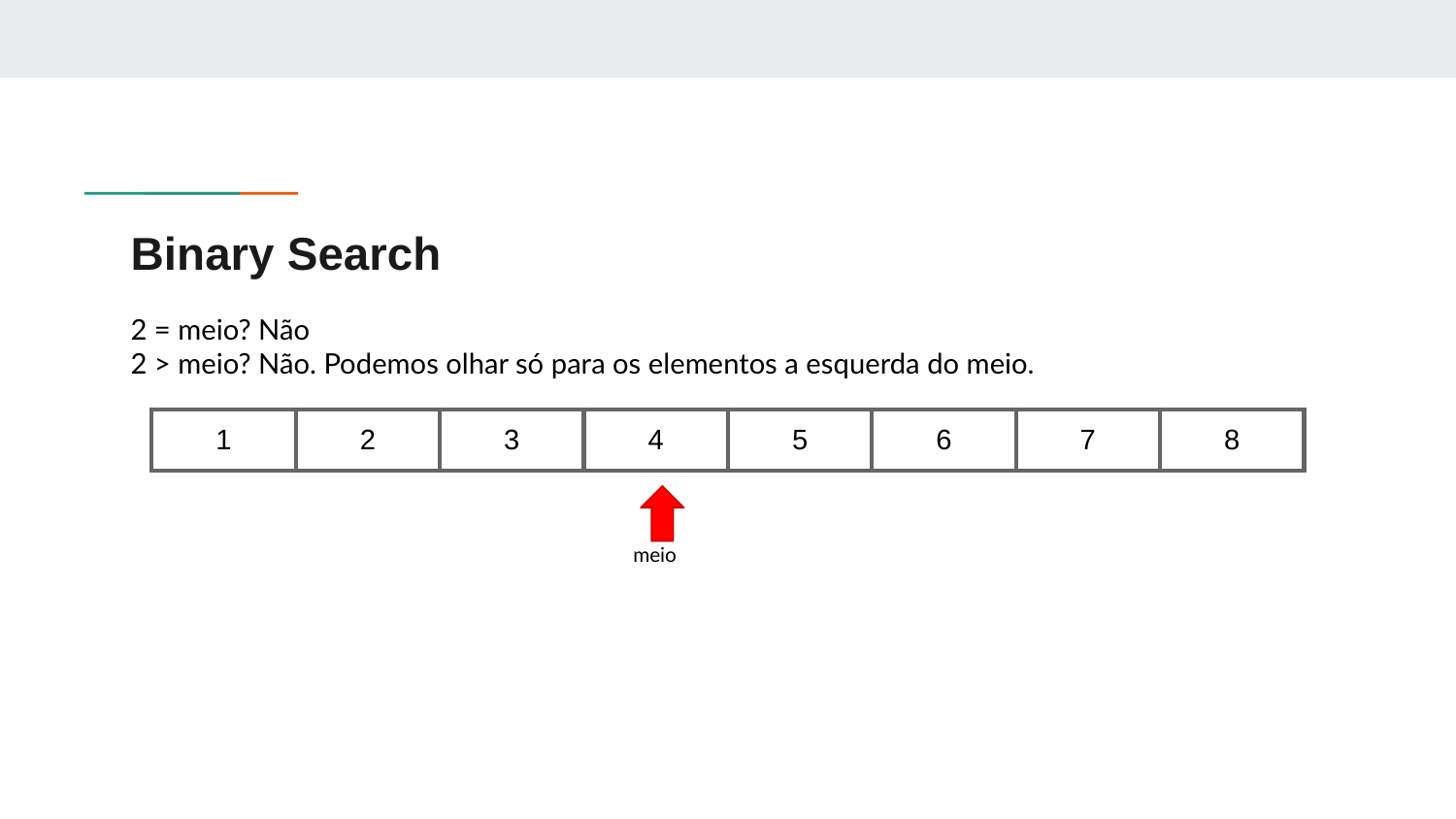

# Binary Search
2 = meio? Não
2 > meio? Não. Podemos olhar só para os elementos a esquerda do meio.
| 1 | 2 | 3 | 4 | 5 | 6 | 7 | 8 |
| --- | --- | --- | --- | --- | --- | --- | --- |

meio